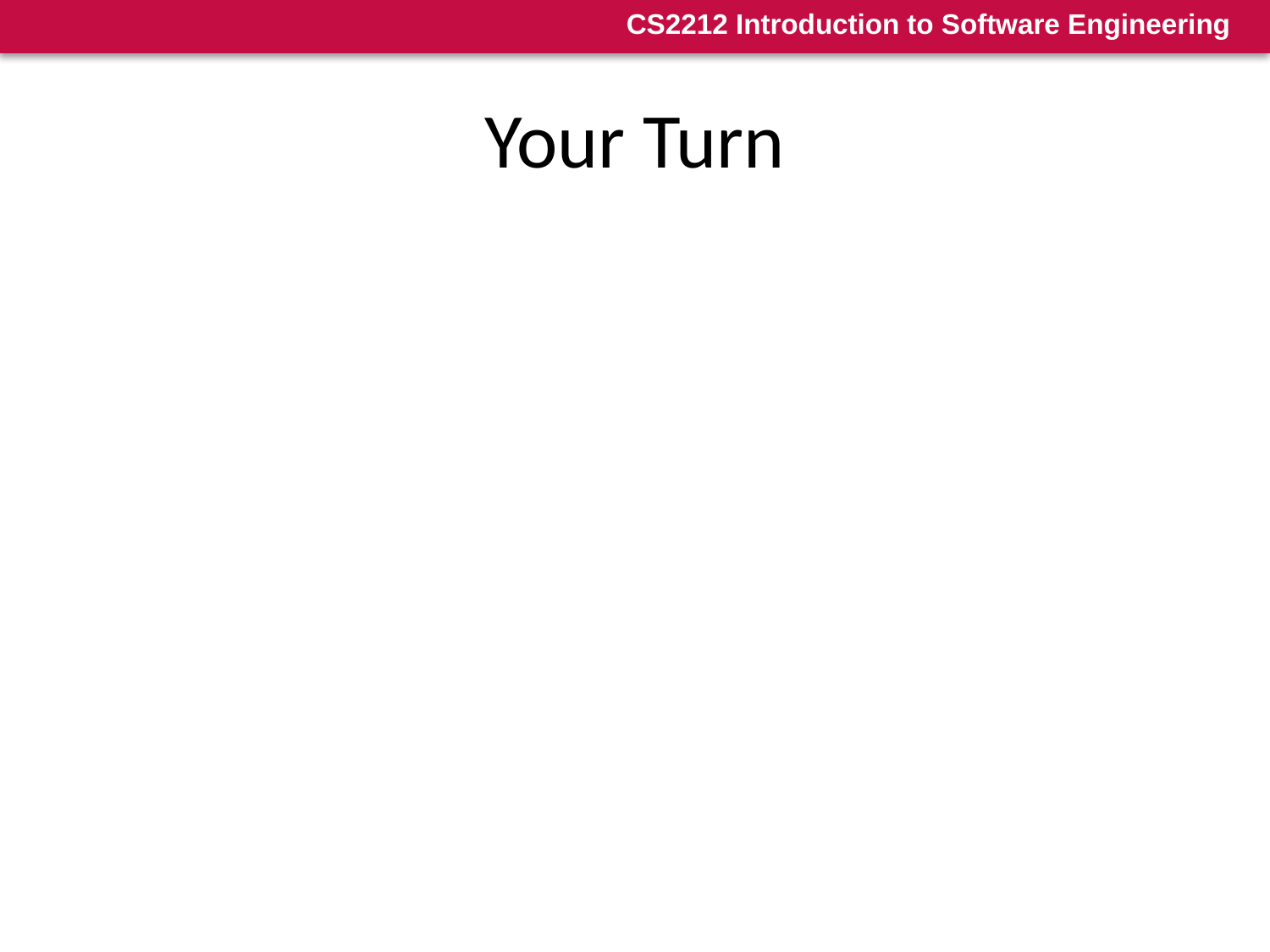

13
# Your Turn
Why do we need to establish a software process before a software project commences?

List and briefly discuss three common risks in software projects.

What are the main characteristics of Agile processes?

Read the content of the following sites:
https://thescalers.com/risks-in-software-development-projects/
https://en.wikipedia.org/wiki/Change_management_(engineering)
https://www.drdobbs.com/software-change-management/184415707
https://en.wikipedia.org/wiki/Agile_software_development